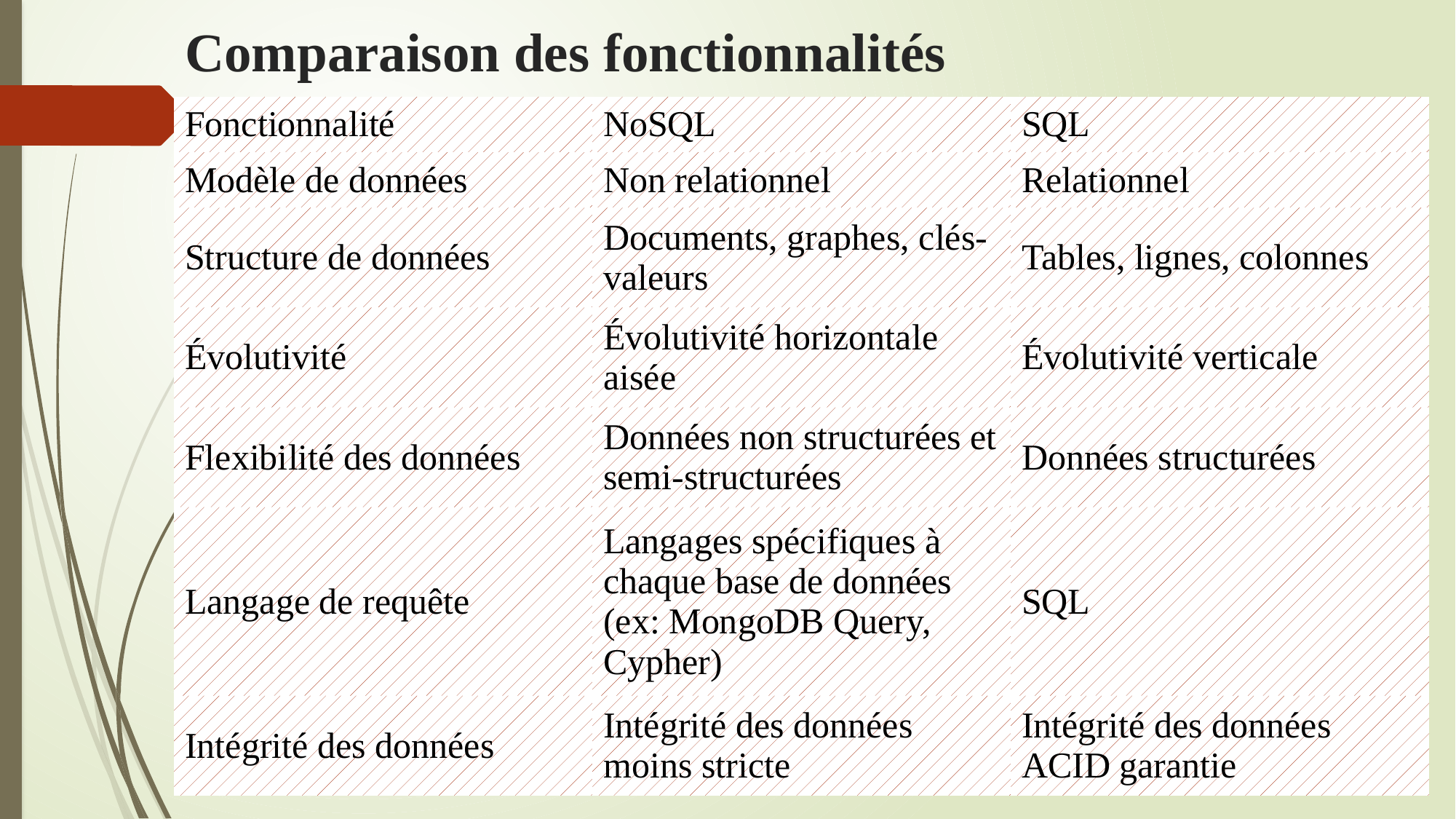

# Comparaison des fonctionnalités
| Fonctionnalité | NoSQL | SQL |
| --- | --- | --- |
| Modèle de données | Non relationnel | Relationnel |
| Structure de données | Documents, graphes, clés-valeurs | Tables, lignes, colonnes |
| Évolutivité | Évolutivité horizontale aisée | Évolutivité verticale |
| Flexibilité des données | Données non structurées et semi-structurées | Données structurées |
| Langage de requête | Langages spécifiques à chaque base de données (ex: MongoDB Query, Cypher) | SQL |
| Intégrité des données | Intégrité des données moins stricte | Intégrité des données ACID garantie |